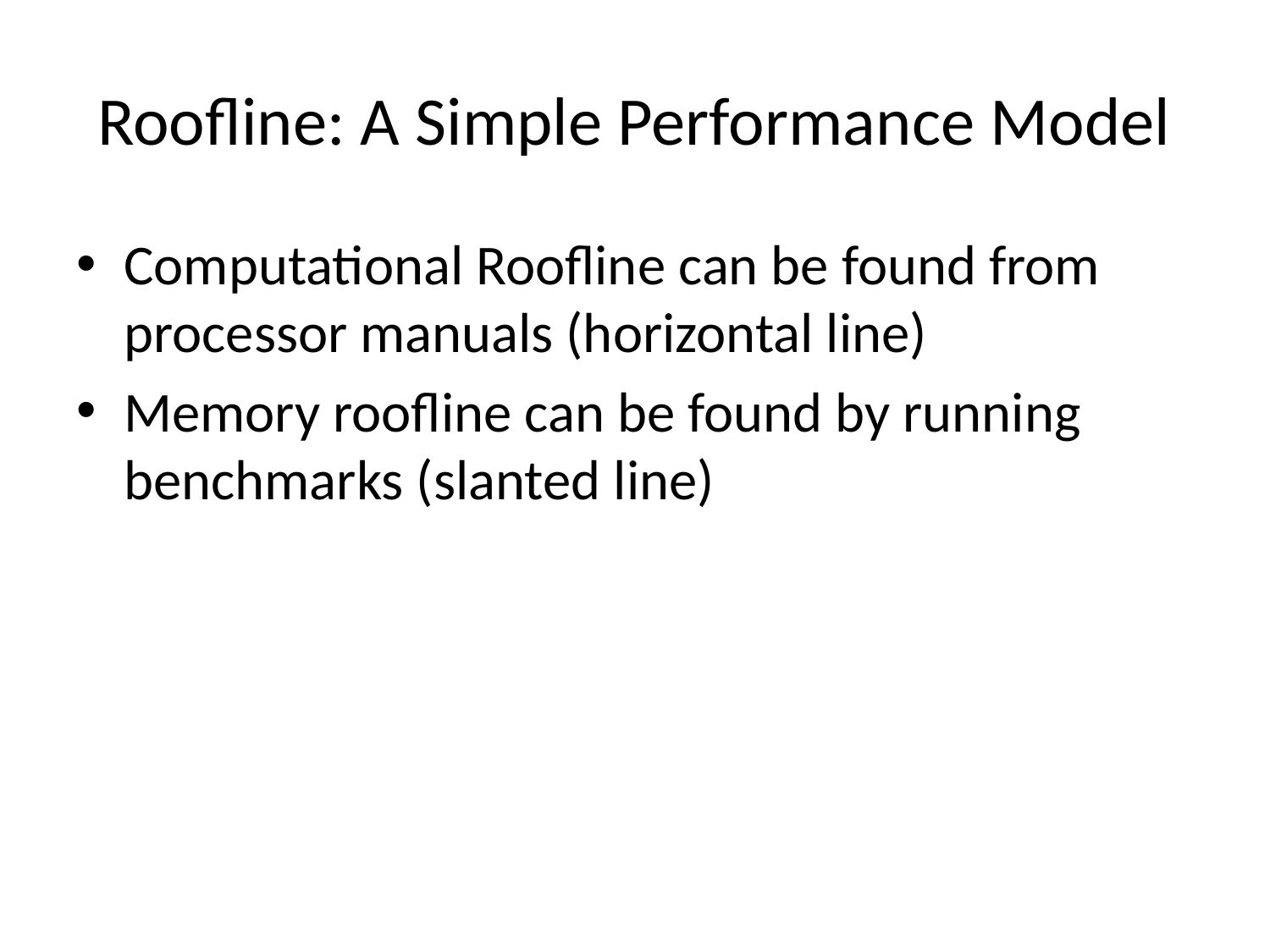

# Roofline: A Simple Performance Model
Computational Roofline can be found from processor manuals (horizontal line)
Memory roofline can be found by running benchmarks (slanted line)